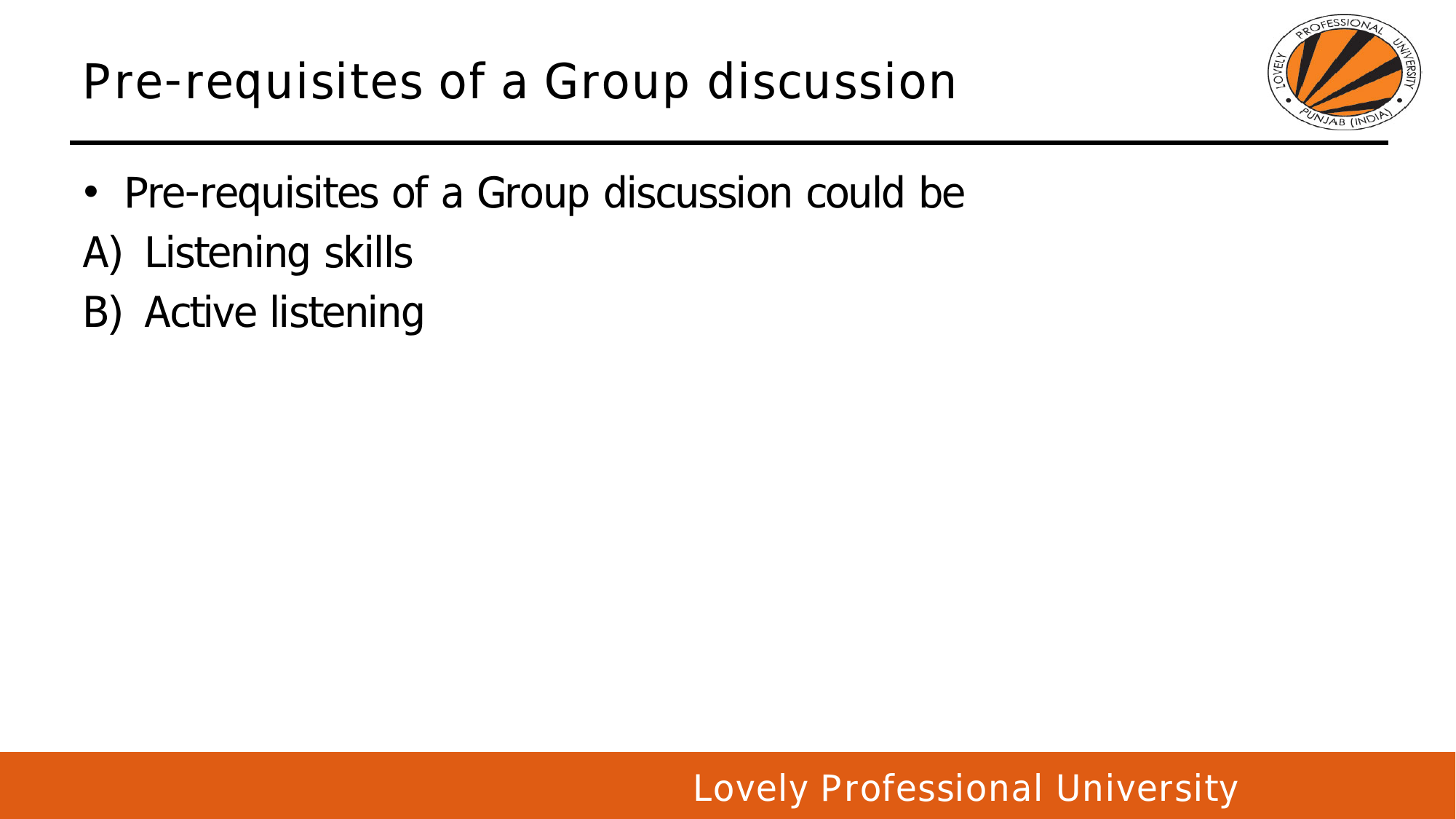

# Pre-requisites of a Group discussion
Pre-requisites of a Group discussion could be
Listening skills
Active listening